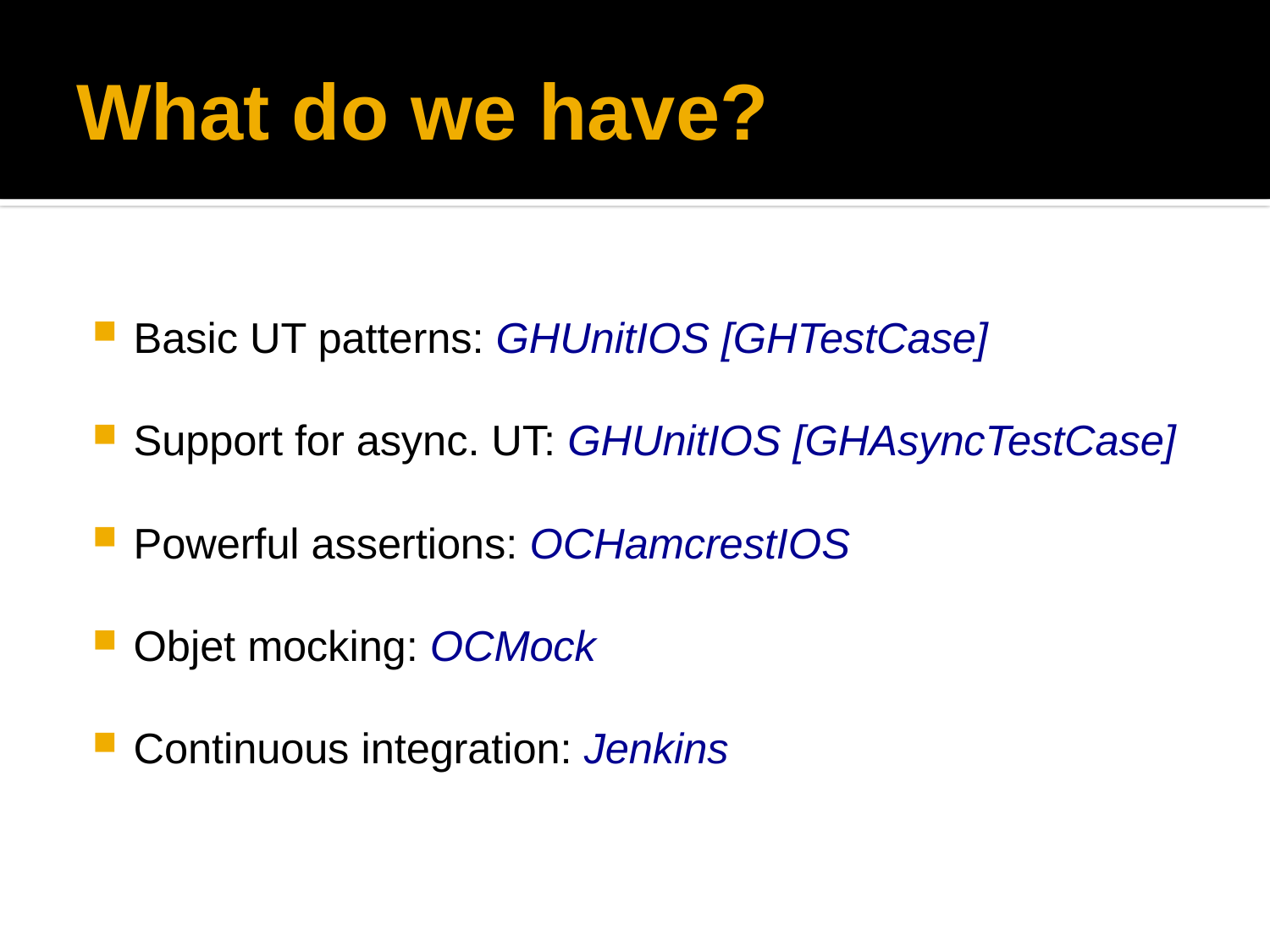

# What do we have?
Basic UT patterns: GHUnitIOS [GHTestCase]
Support for async. UT: GHUnitIOS [GHAsyncTestCase]
Powerful assertions: OCHamcrestIOS
Objet mocking: OCMock
Continuous integration: Jenkins